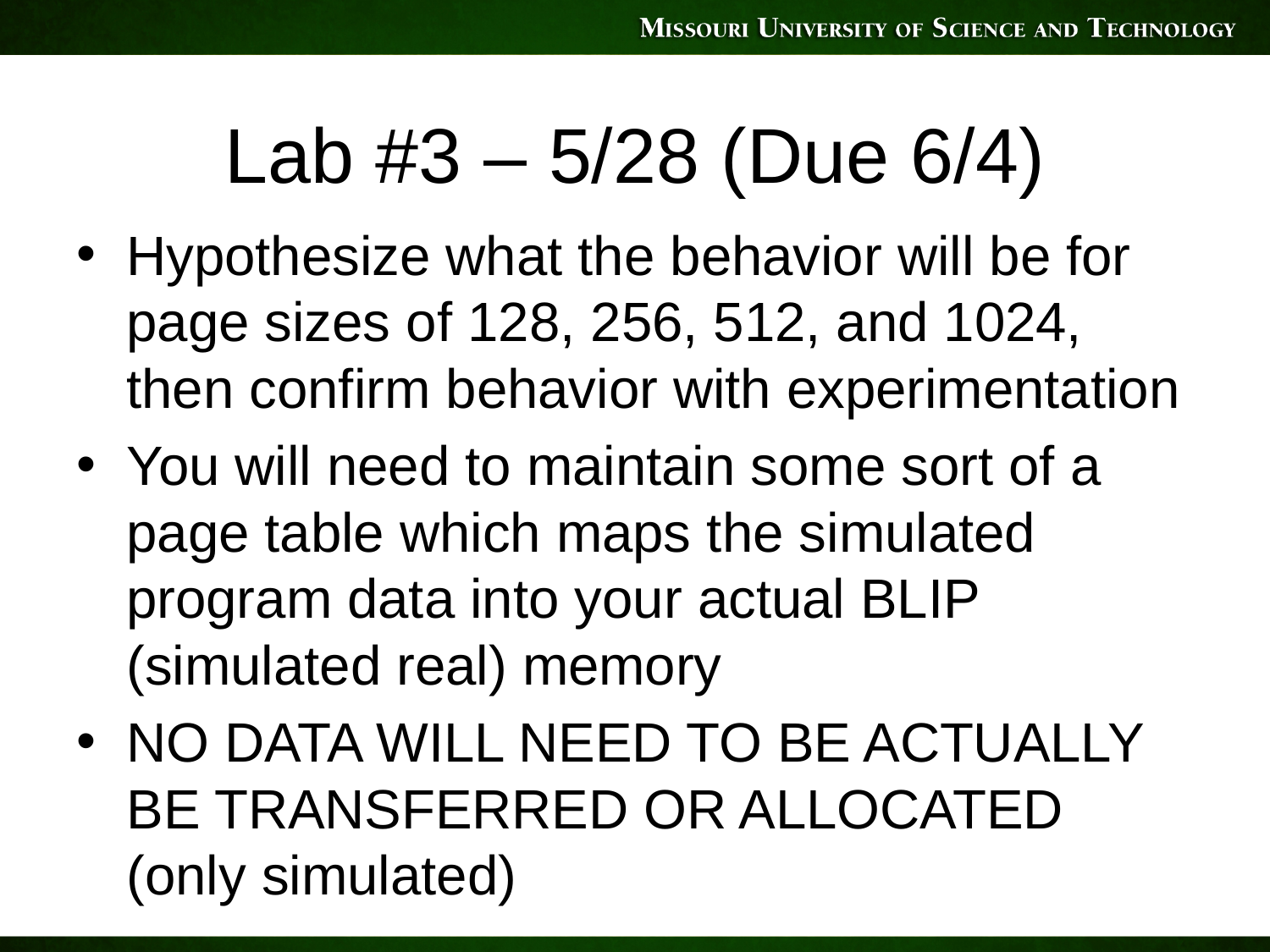

# Lab #3 – 5/28 (Due 6/4)
Hypothesize what the behavior will be for page sizes of 128, 256, 512, and 1024, then confirm behavior with experimentation
You will need to maintain some sort of a page table which maps the simulated program data into your actual BLIP (simulated real) memory
NO DATA WILL NEED TO BE ACTUALLY BE TRANSFERRED OR ALLOCATED (only simulated)